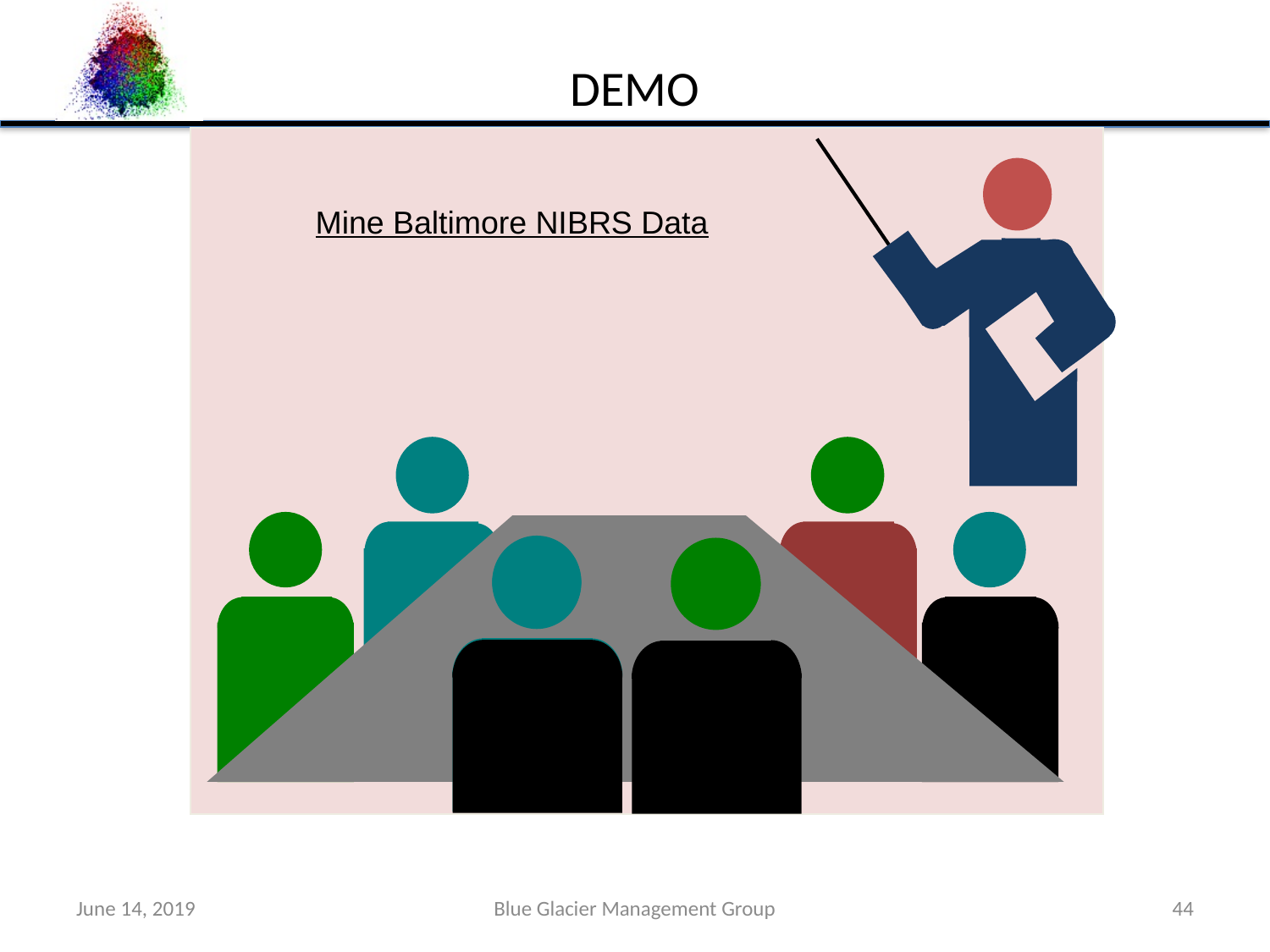

DEmo

Mine Baltimore NIBRS Data

June 14, 2019
Blue Glacier Management Group
44